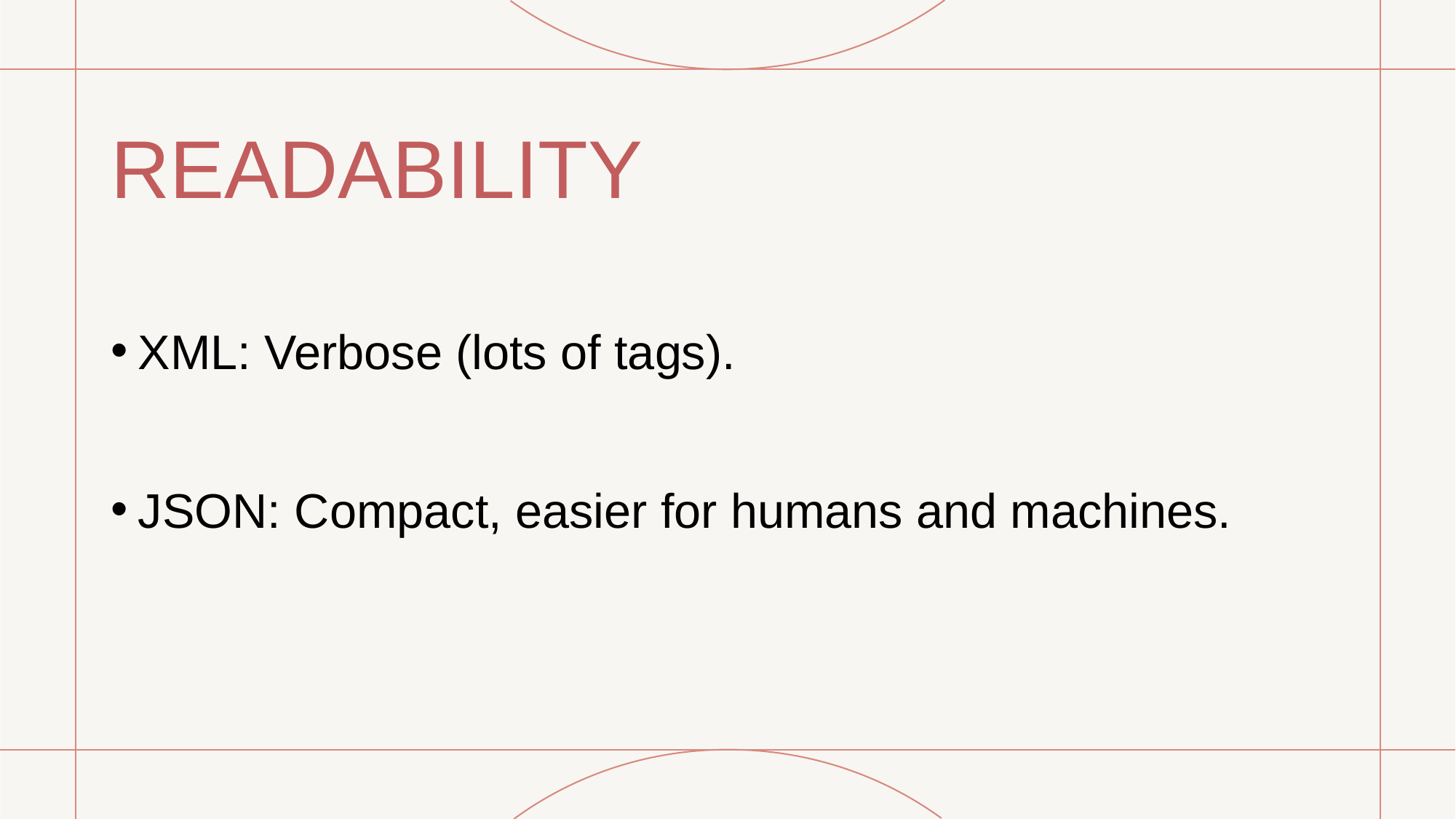

# READABILITY

XML: Verbose (lots of tags).

JSON: Compact, easier for humans and machines.